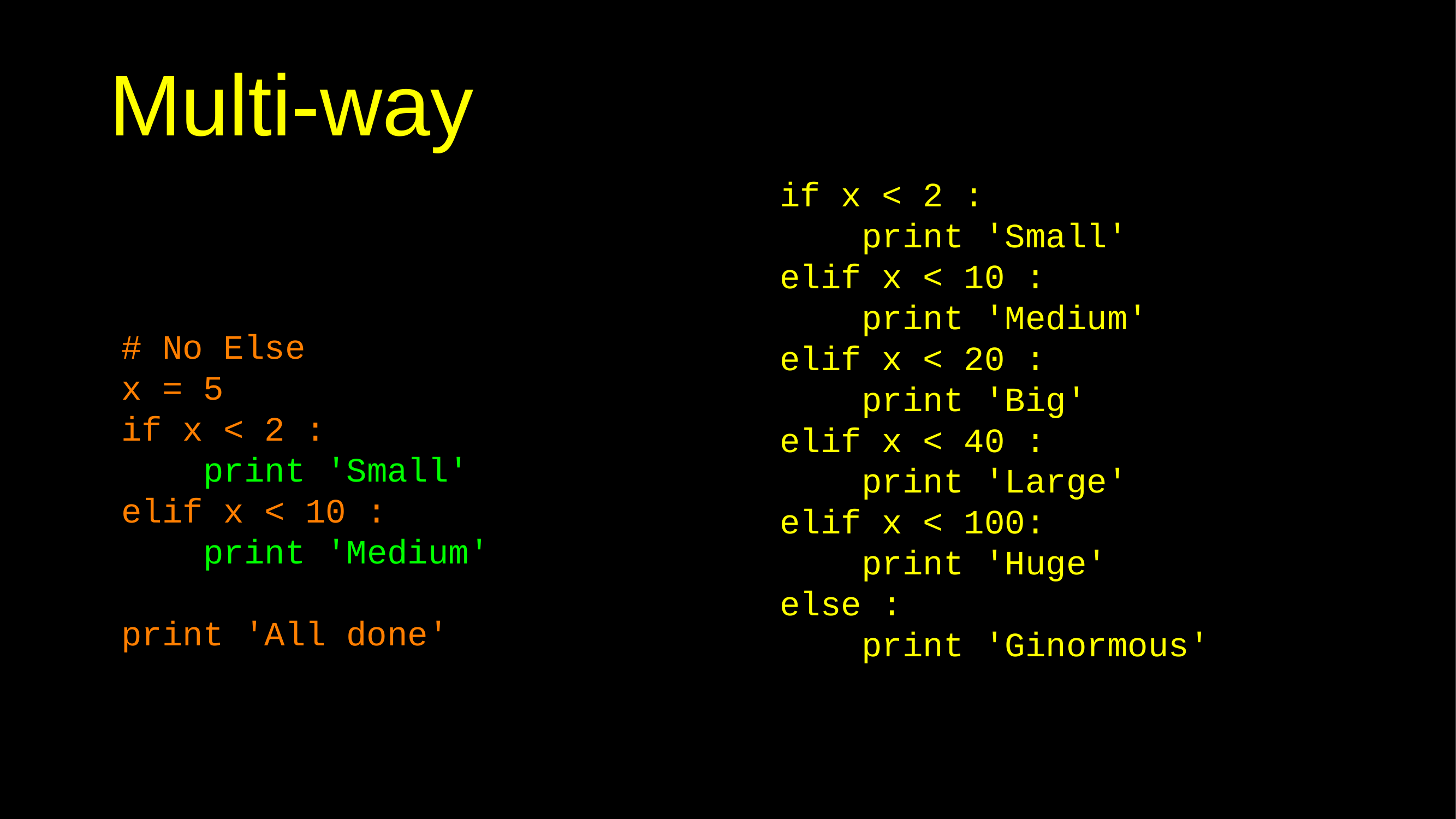

# Multi-way
if x < 2 :
    print 'Small'
elif x < 10 :
    print 'Medium'
elif x < 20 :
    print 'Big'
elif x < 40 :
    print 'Large'
elif x < 100:
    print 'Huge'
else :
    print 'Ginormous'
# No Else
x = 5
if x < 2 :
    print 'Small'
elif x < 10 :
    print 'Medium'

print 'All done'